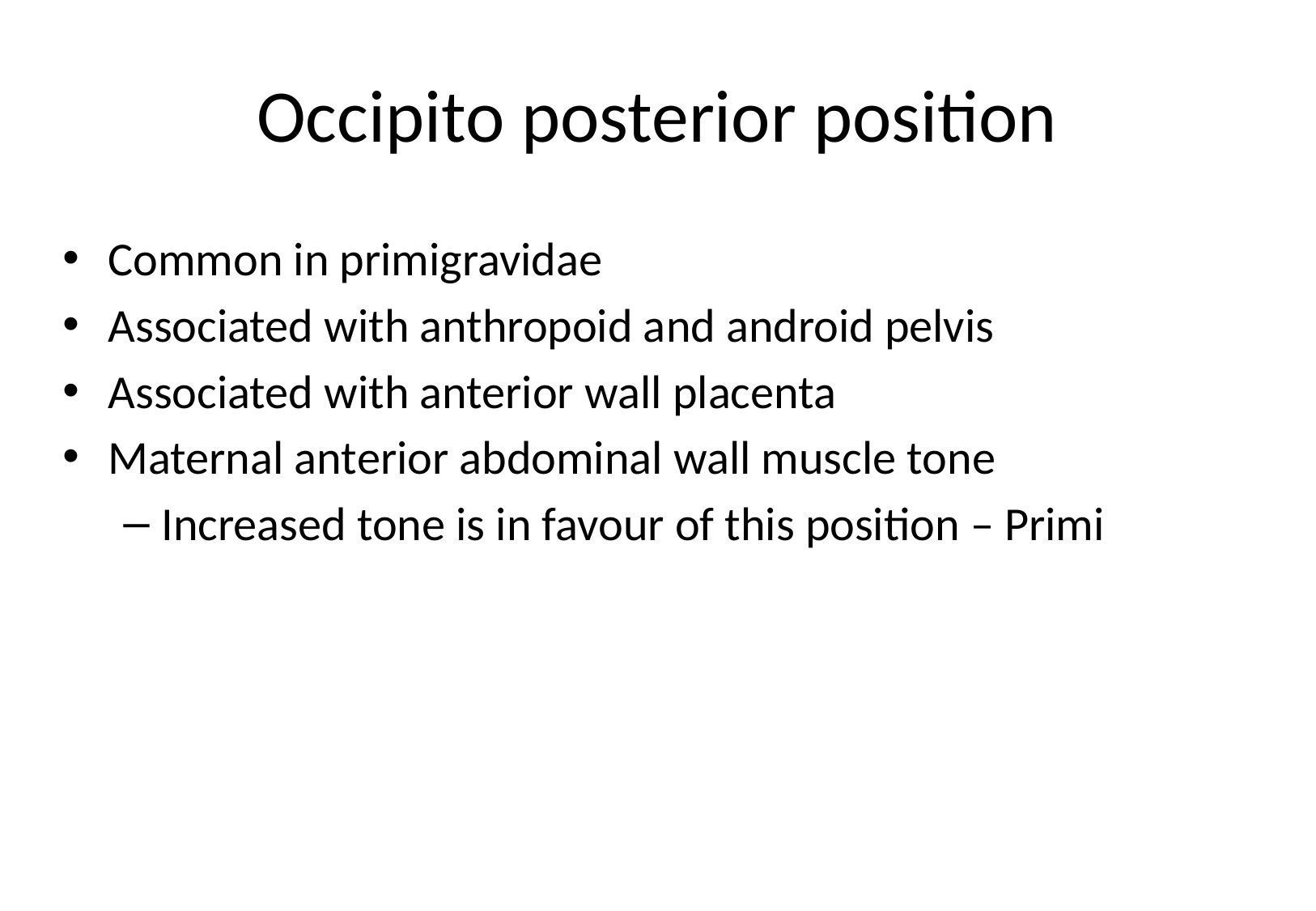

# Occipito posterior position
Common in primigravidae
Associated with anthropoid and android pelvis
Associated with anterior wall placenta
Maternal anterior abdominal wall muscle tone
Increased tone is in favour of this position – Primi